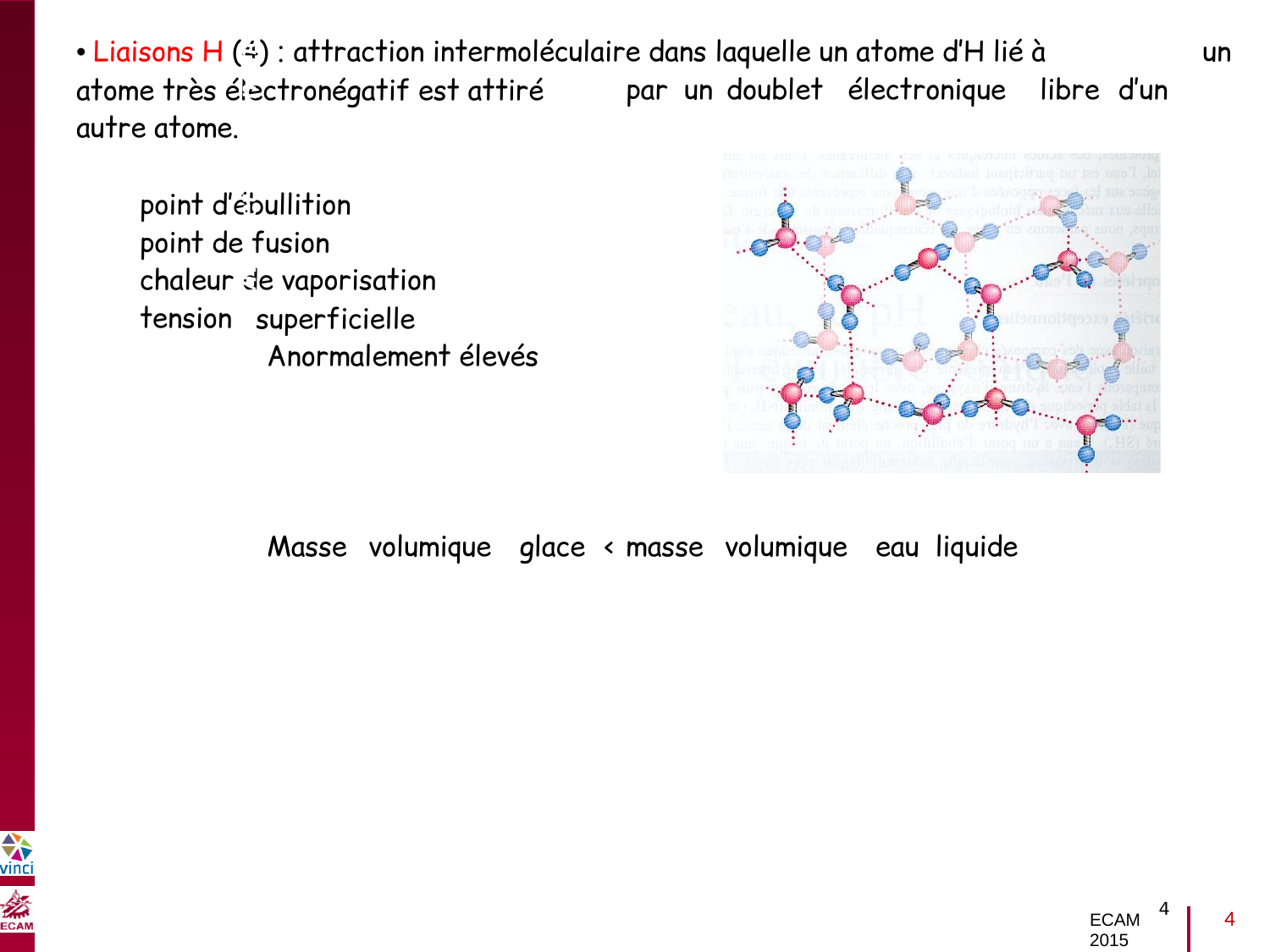

• Liaisons H (4) : attraction intermoléculaire dans laquelle un atome d’H lié à
un
atome très électronégatif est attiré
autre atome.
par
un
doublet
électronique
libre
d’un

point d’ébullition
point de fusion
chaleur de vaporisation
B2040-Chimie du vivant et environnement
tension
superficielle
Anormalement élevés
Masse
volumique
glace
<
masse
volumique
eau
liquide

4

4
ECAM 2015